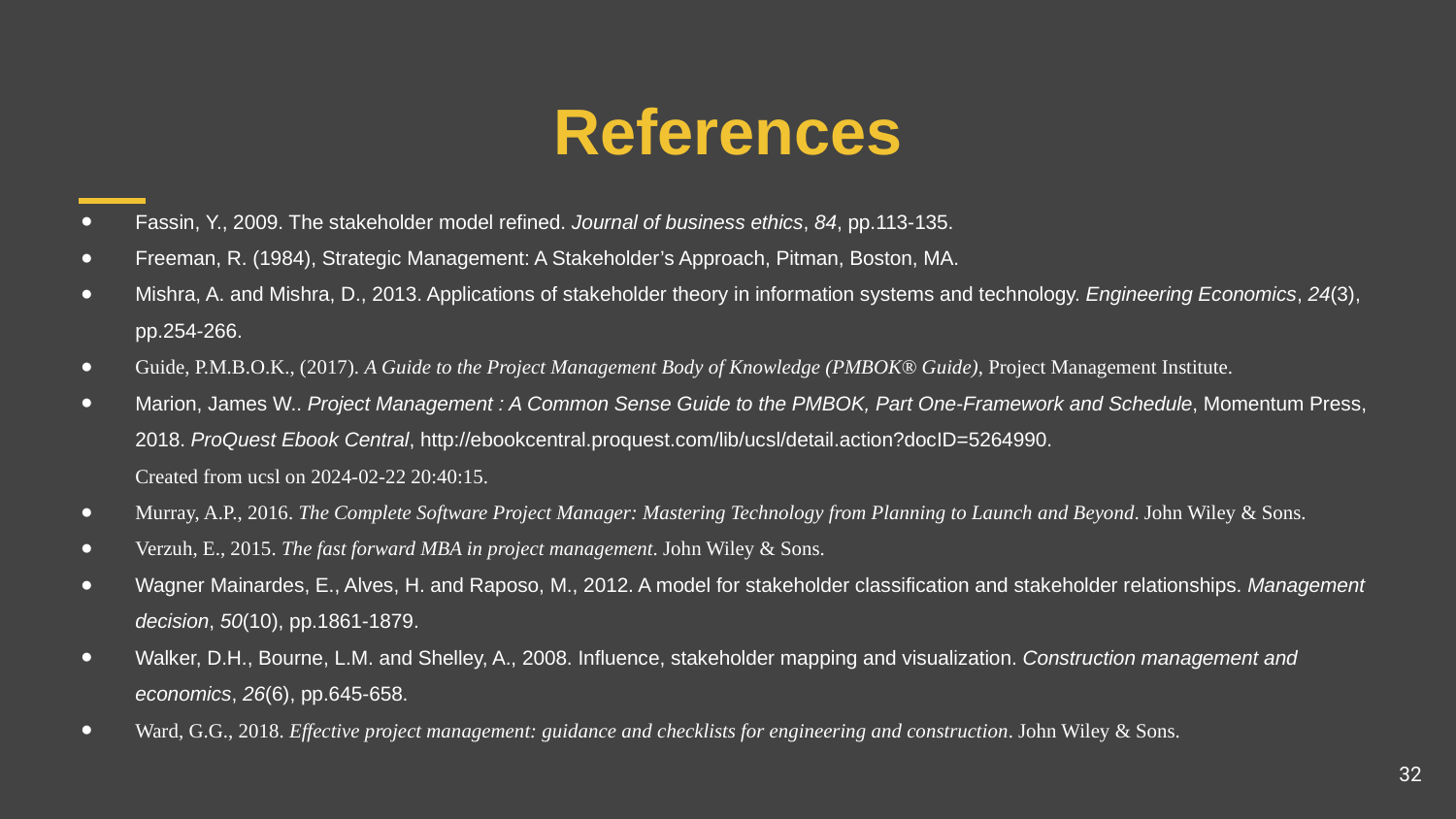

# References
Fassin, Y., 2009. The stakeholder model refined. Journal of business ethics, 84, pp.113-135.
Freeman, R. (1984), Strategic Management: A Stakeholder’s Approach, Pitman, Boston, MA.
Mishra, A. and Mishra, D., 2013. Applications of stakeholder theory in information systems and technology. Engineering Economics, 24(3), pp.254-266.
Guide, P.M.B.O.K., (2017). A Guide to the Project Management Body of Knowledge (PMBOK® Guide), Project Management Institute.
Marion, James W.. Project Management : A Common Sense Guide to the PMBOK, Part One-Framework and Schedule, Momentum Press, 2018. ProQuest Ebook Central, http://ebookcentral.proquest.com/lib/ucsl/detail.action?docID=5264990.
Created from ucsl on 2024-02-22 20:40:15.
Murray, A.P., 2016. The Complete Software Project Manager: Mastering Technology from Planning to Launch and Beyond. John Wiley & Sons.
Verzuh, E., 2015. The fast forward MBA in project management. John Wiley & Sons.
Wagner Mainardes, E., Alves, H. and Raposo, M., 2012. A model for stakeholder classification and stakeholder relationships. Management decision, 50(10), pp.1861-1879.
Walker, D.H., Bourne, L.M. and Shelley, A., 2008. Influence, stakeholder mapping and visualization. Construction management and economics, 26(6), pp.645-658.
Ward, G.G., 2018. Effective project management: guidance and checklists for engineering and construction. John Wiley & Sons.

32